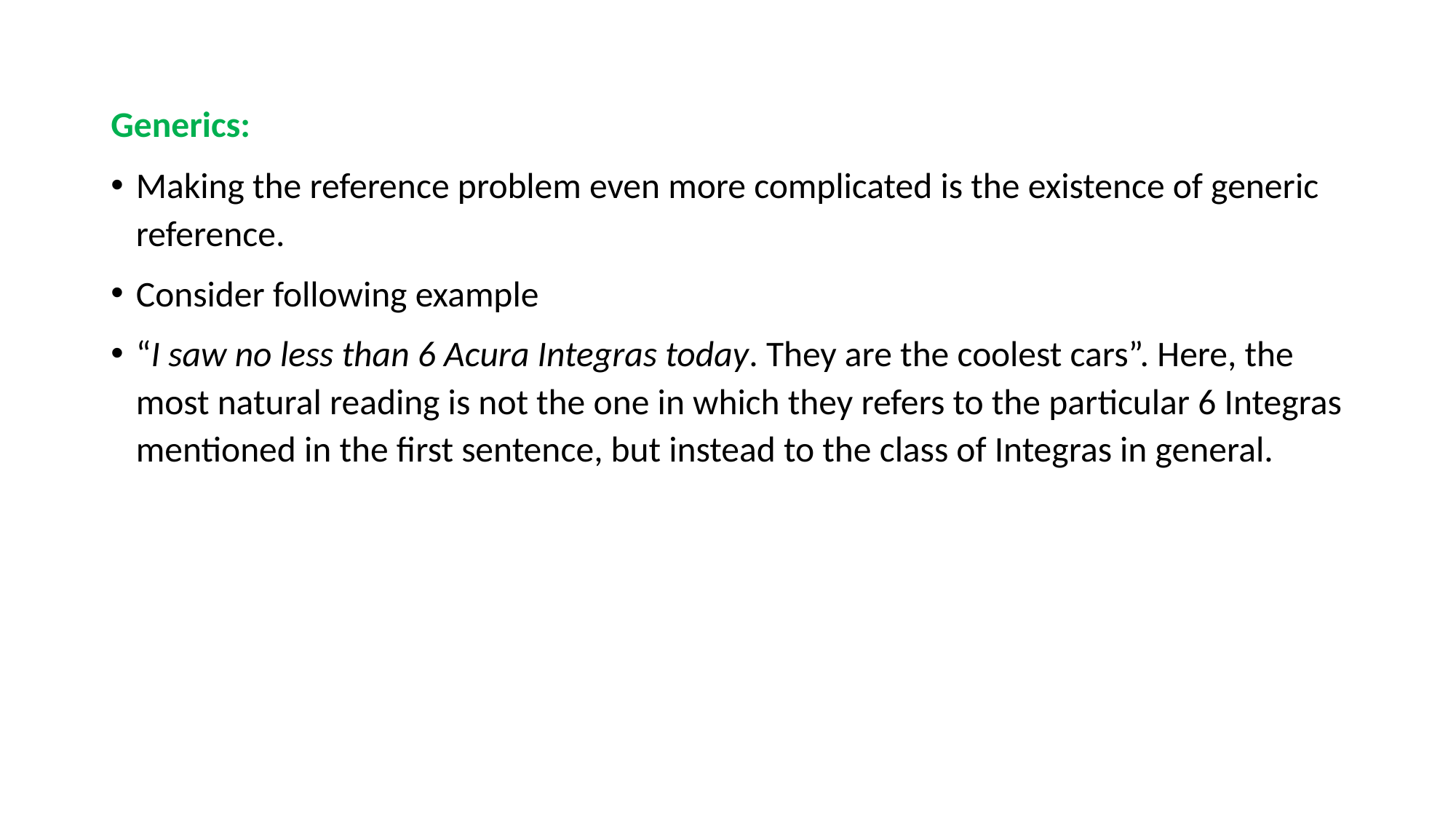

Generics:
Making the reference problem even more complicated is the existence of generic reference.
Consider following example
“I saw no less than 6 Acura Integras today. They are the coolest cars”. Here, the most natural reading is not the one in which they refers to the particular 6 Integras mentioned in the first sentence, but instead to the class of Integras in general.